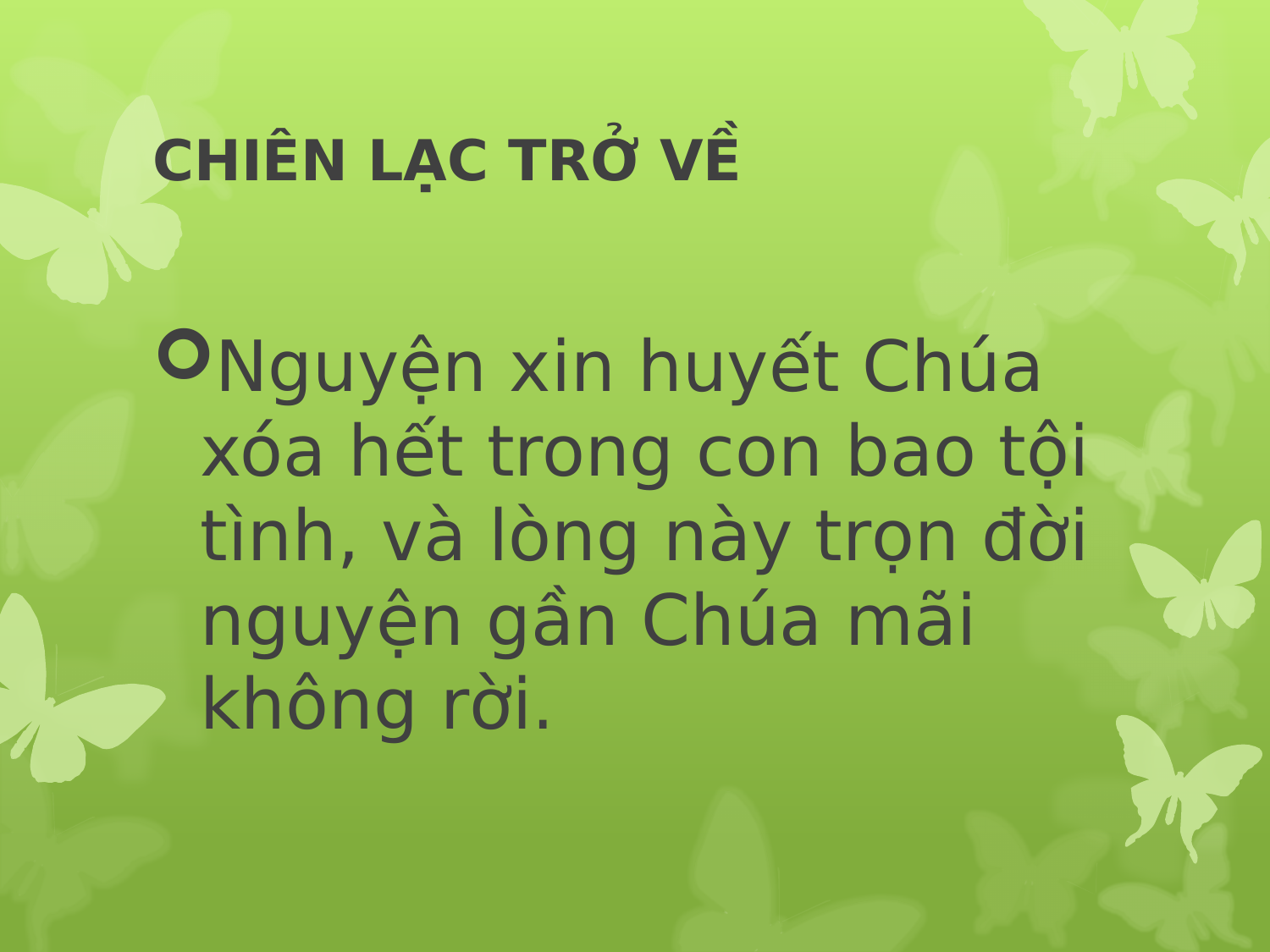

# CHIÊN LẠC TRỞ VỀ
Nguyện xin huyết Chúa xóa hết trong con bao tội tình, và lòng này trọn đời nguyện gần Chúa mãi không rời.